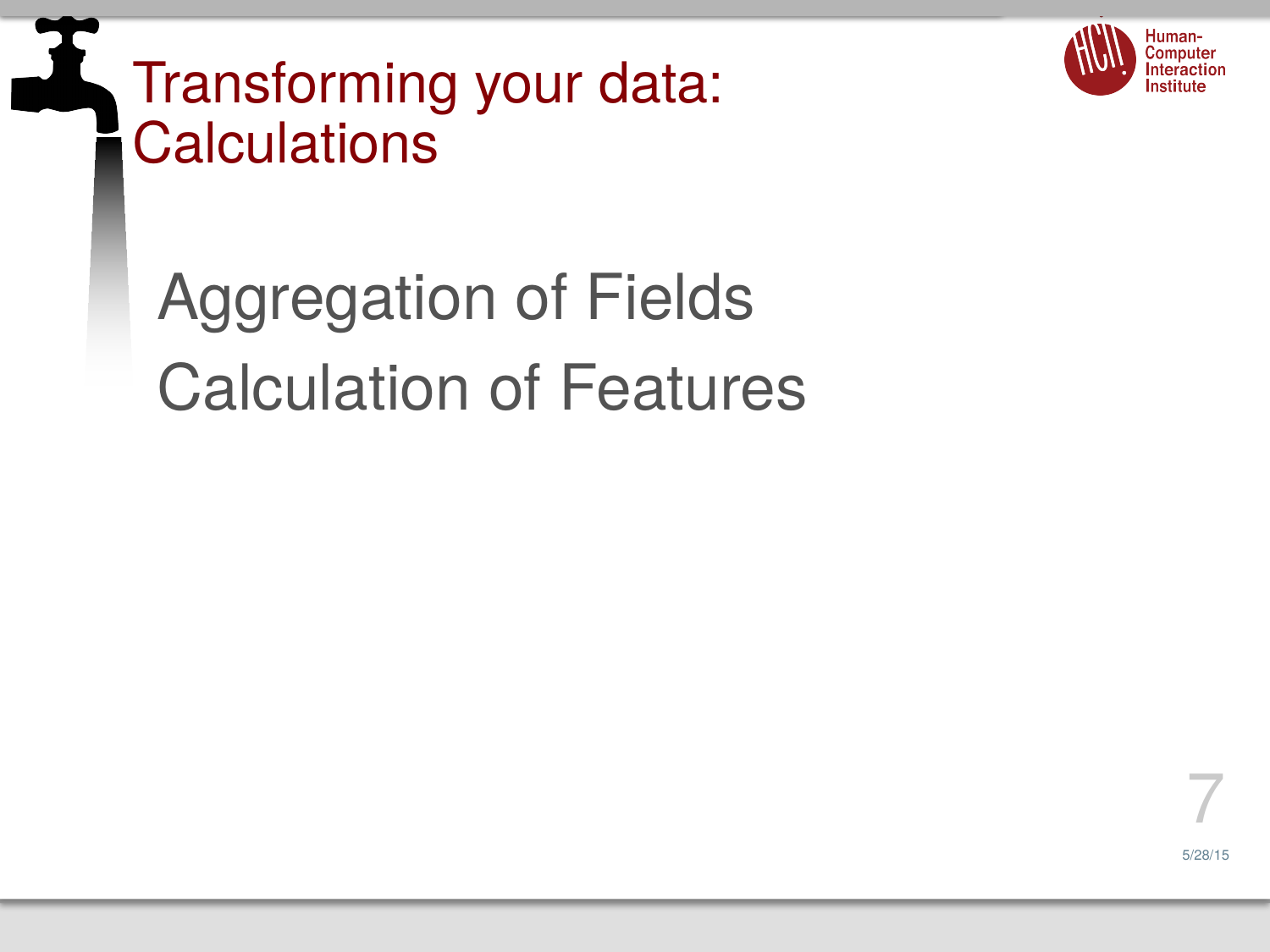

# Transforming your data: Calculations
Aggregation of Fields
Calculation of Features

7
5/28/15